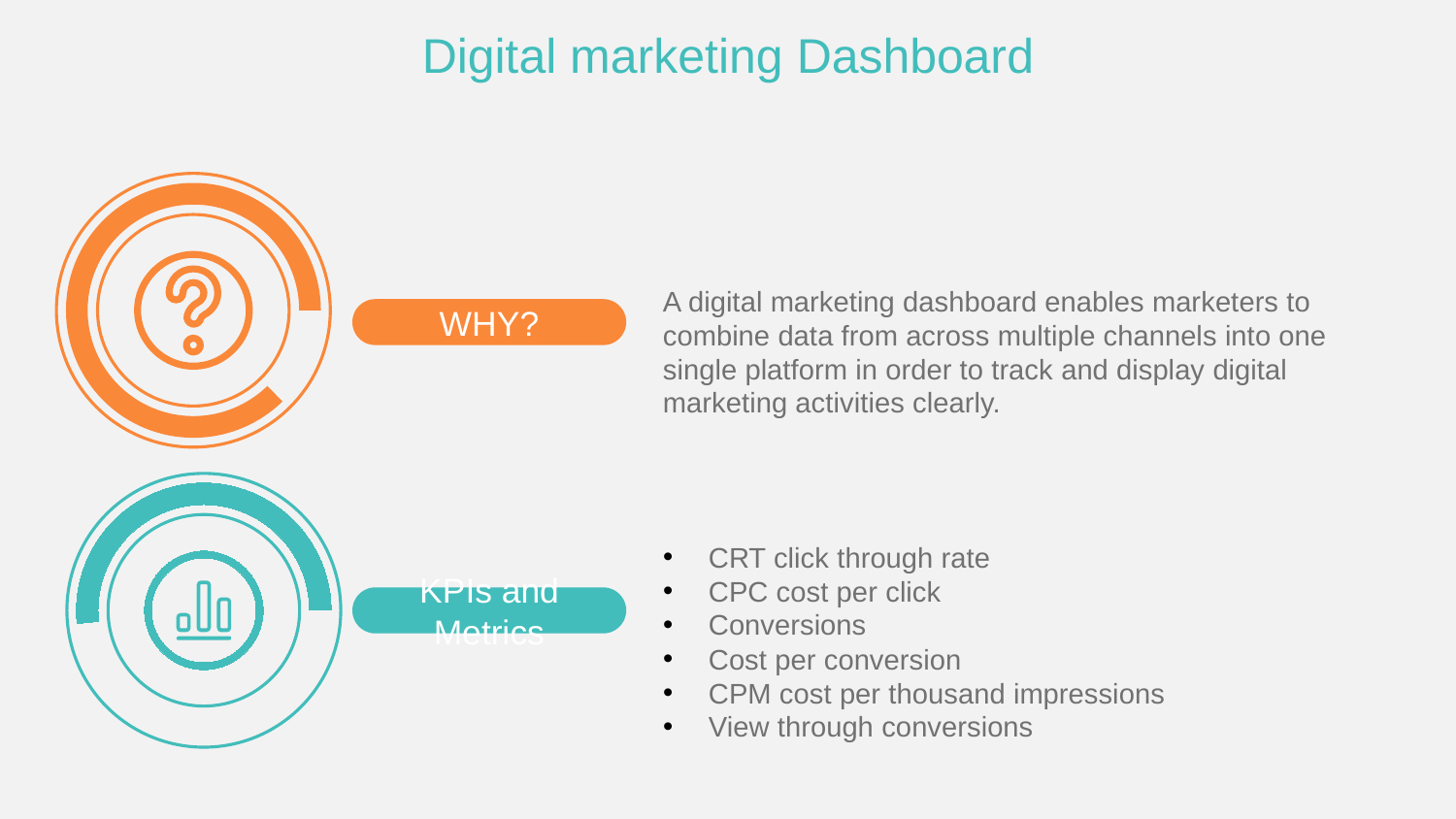

Digital marketing Dashboard

A digital marketing dashboard enables marketers to combine data from across multiple channels into one single platform in order to track and display digital marketing activities clearly.
WHY?

CRT click through rate
CPC cost per click
Conversions
Cost per conversion
CPM cost per thousand impressions
View through conversions

KPIs and Metrics